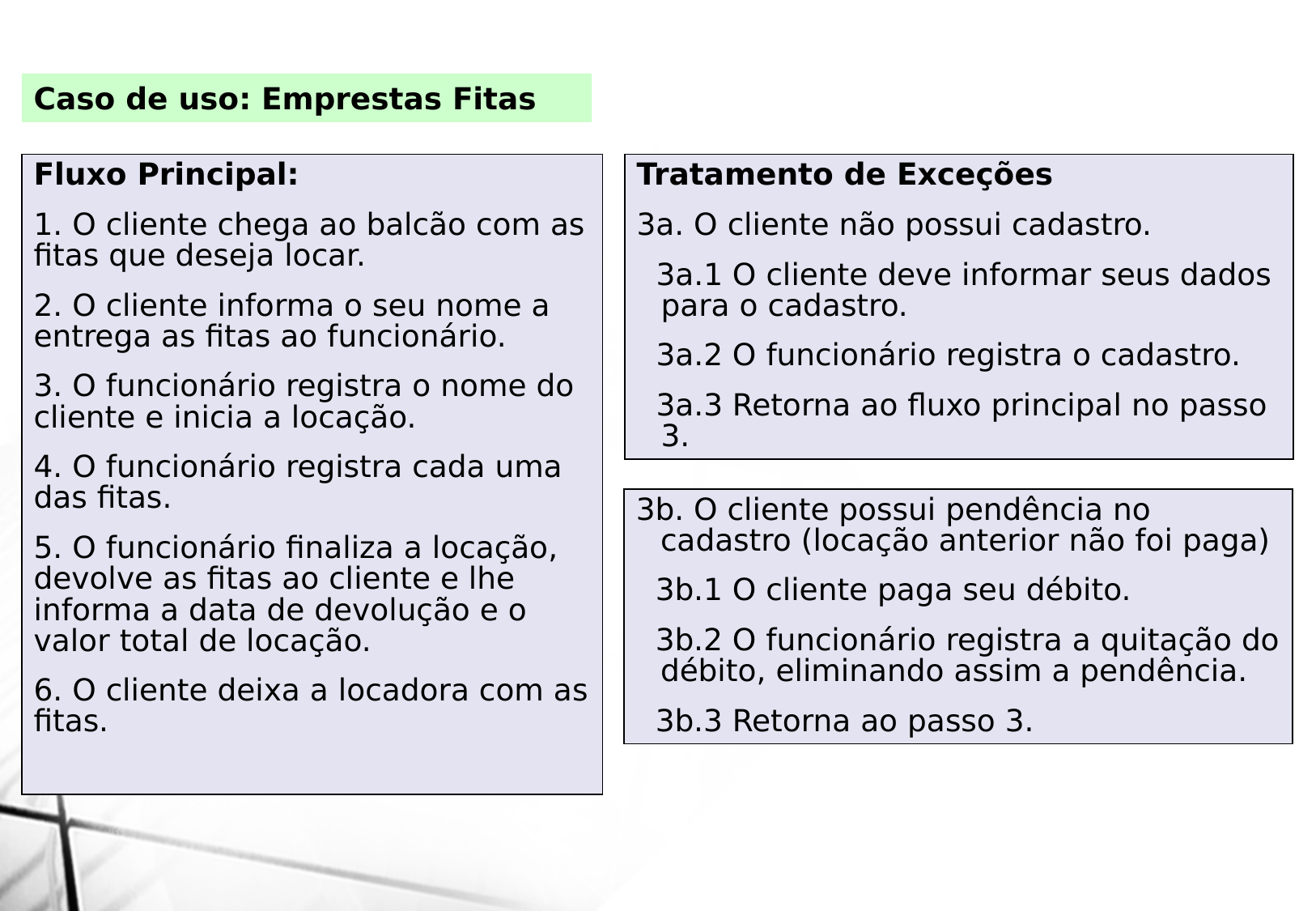

Caso de uso: Emprestas Fitas
Fluxo Principal:
1. O cliente chega ao balcão com as fitas que deseja locar.
2. O cliente informa o seu nome a entrega as fitas ao funcionário.
3. O funcionário registra o nome do cliente e inicia a locação.
4. O funcionário registra cada uma das fitas.
5. O funcionário finaliza a locação, devolve as fitas ao cliente e lhe informa a data de devolução e o valor total de locação.
6. O cliente deixa a locadora com as fitas.

Tratamento de Exceções
3a. O cliente não possui cadastro.
  3a.1 O cliente deve informar seus dados para o cadastro.
  3a.2 O funcionário registra o cadastro.
  3a.3 Retorna ao fluxo principal no passo 3.
3b. O cliente possui pendência no cadastro (locação anterior não foi paga)
  3b.1 O cliente paga seu débito.
  3b.2 O funcionário registra a quitação do débito, eliminando assim a pendência.
  3b.3 Retorna ao passo 3.